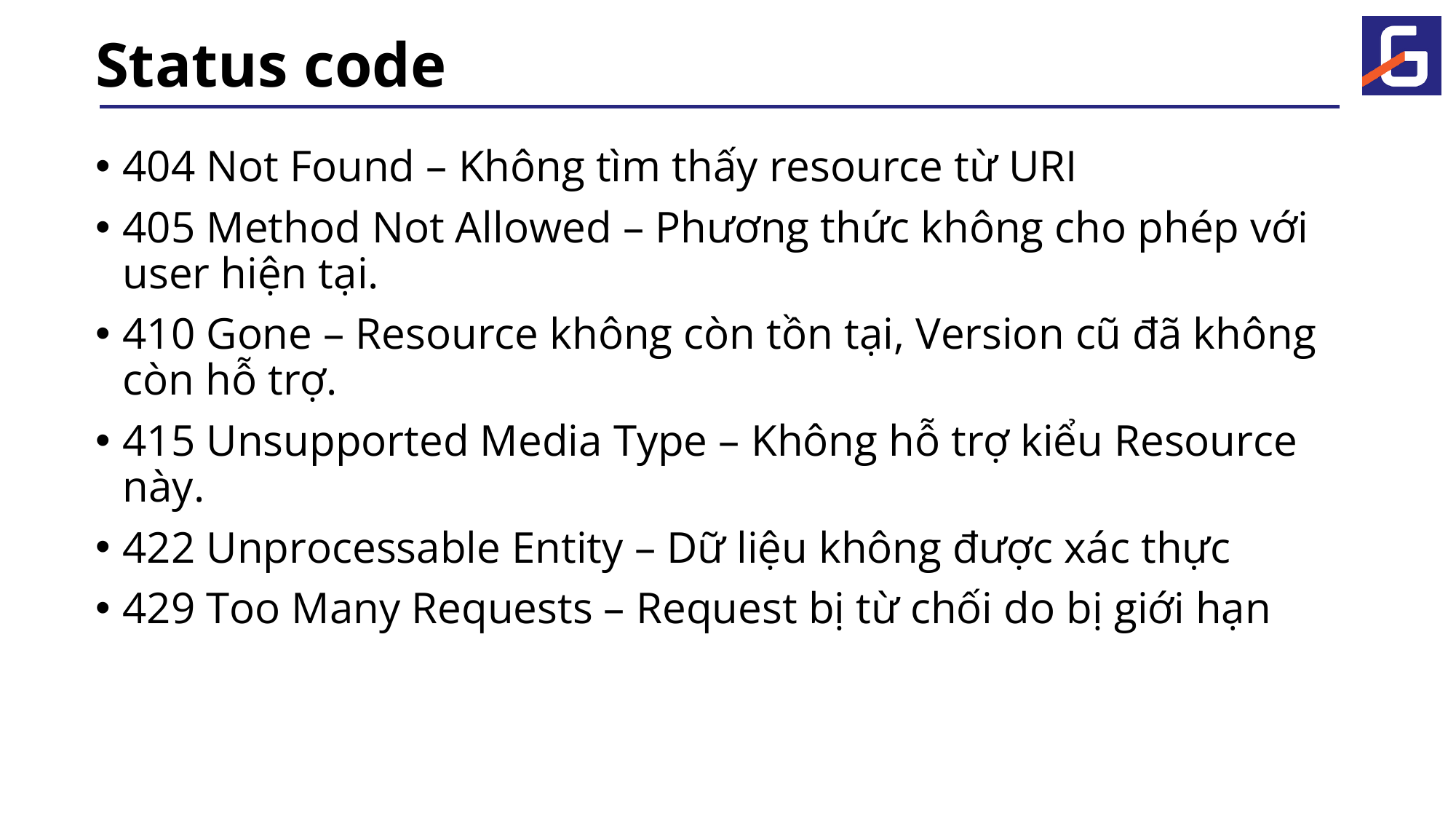

# Status code
404 Not Found – Không tìm thấy resource từ URI
405 Method Not Allowed – Phương thức không cho phép với user hiện tại.
410 Gone – Resource không còn tồn tại, Version cũ đã không còn hỗ trợ.
415 Unsupported Media Type – Không hỗ trợ kiểu Resource này.
422 Unprocessable Entity – Dữ liệu không được xác thực
429 Too Many Requests – Request bị từ chối do bị giới hạn